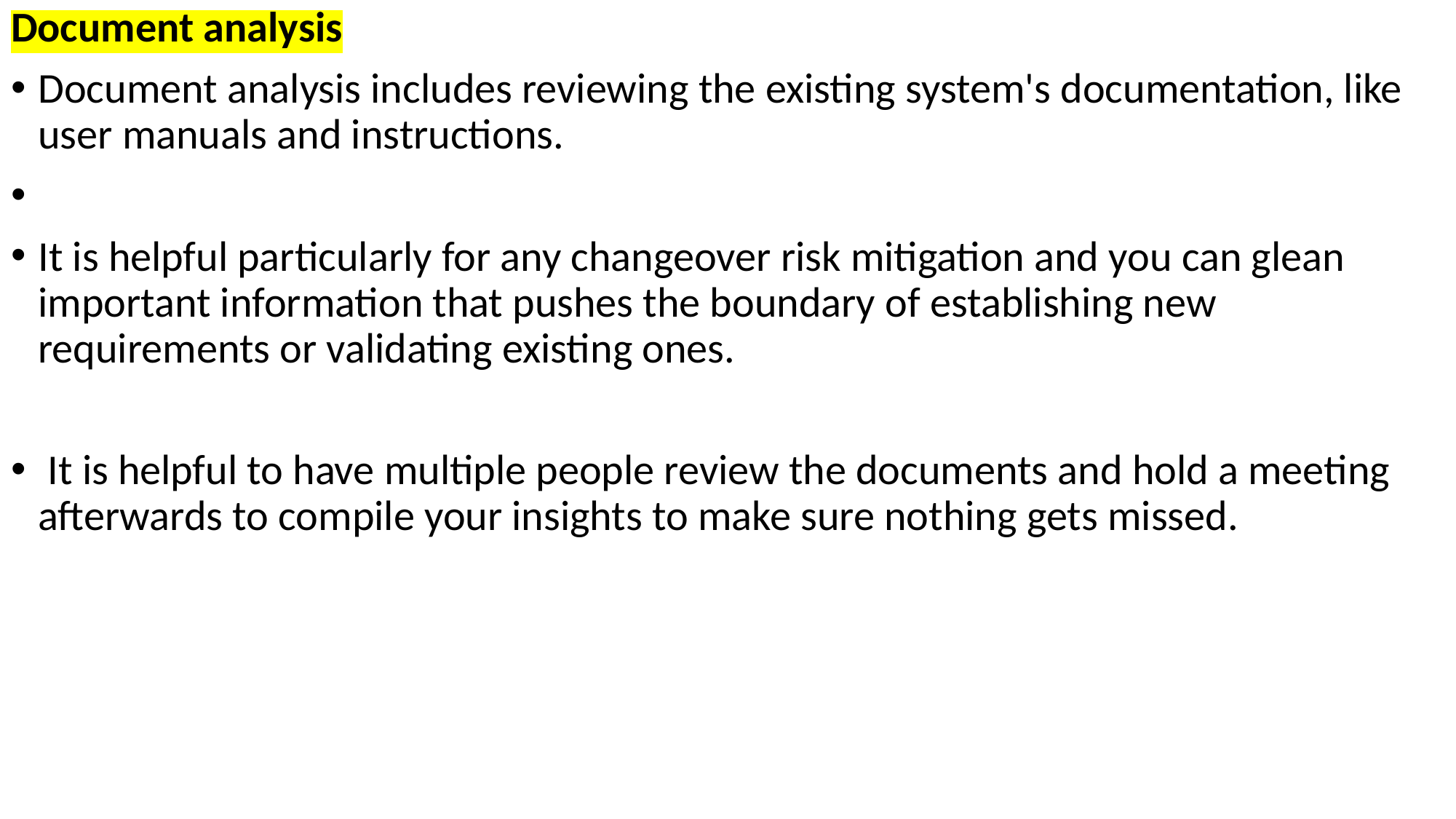

Document analysis
Document analysis includes reviewing the existing system's documentation, like user manuals and instructions.

It is helpful particularly for any changeover risk mitigation and you can glean important information that pushes the boundary of establishing new requirements or validating existing ones.

 It is helpful to have multiple people review the documents and hold a meeting afterwards to compile your insights to make sure nothing gets missed.